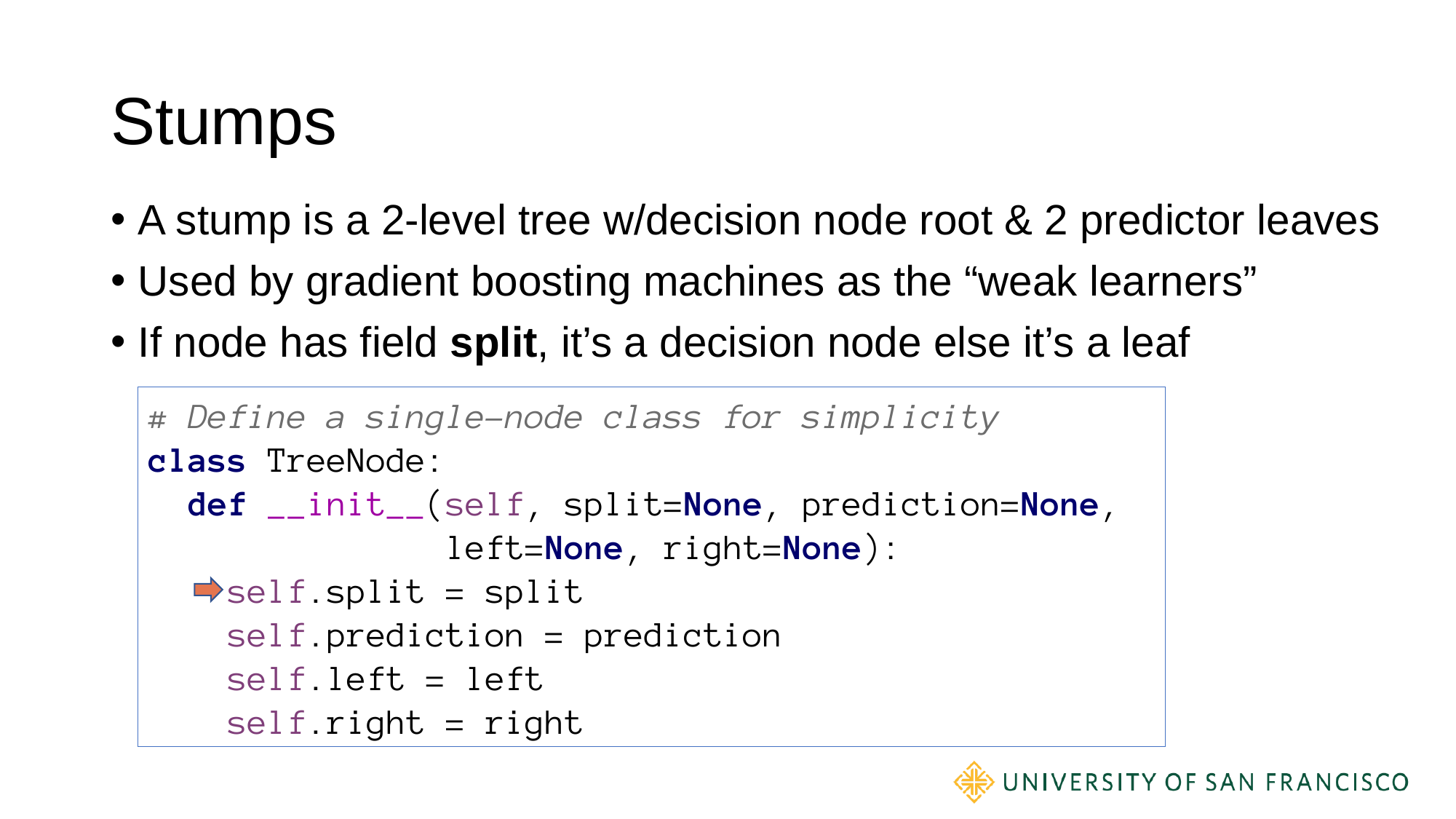

# Stumps
A stump is a 2-level tree w/decision node root & 2 predictor leaves
Used by gradient boosting machines as the “weak learners”
If node has field split, it’s a decision node else it’s a leaf
# Define a single-node class for simplicity
class TreeNode:
  def __init__(self, split=None, prediction=None,
               left=None, right=None):
    self.split = split
    self.prediction = prediction
    self.left = left
    self.right = right